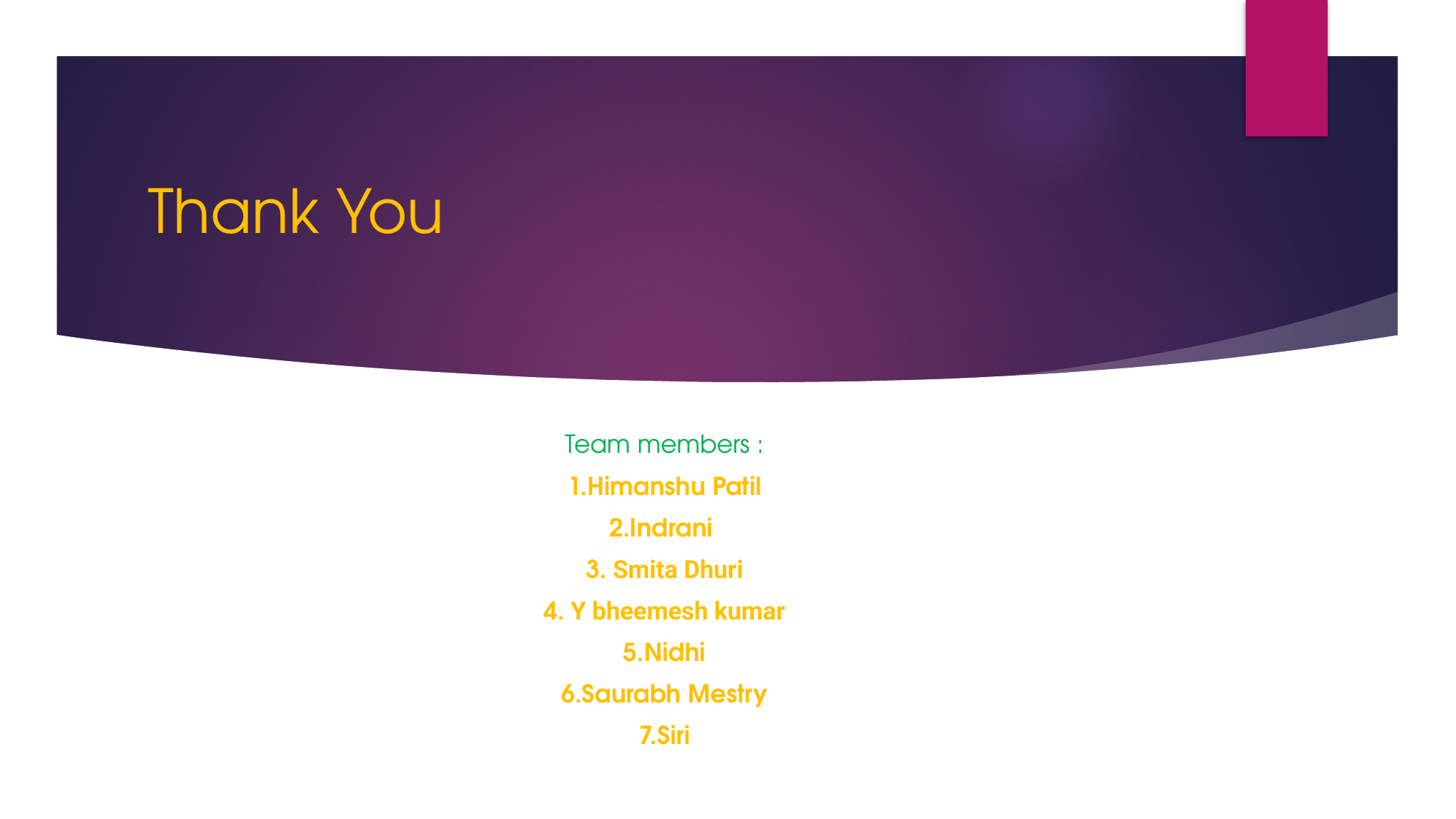

# Thank You
Team members :
1.Himanshu Patil
2.Indrani
3. Smita Dhuri
4. Y bheemesh kumar
5.Nidhi
6.Saurabh Mestry
7.Siri